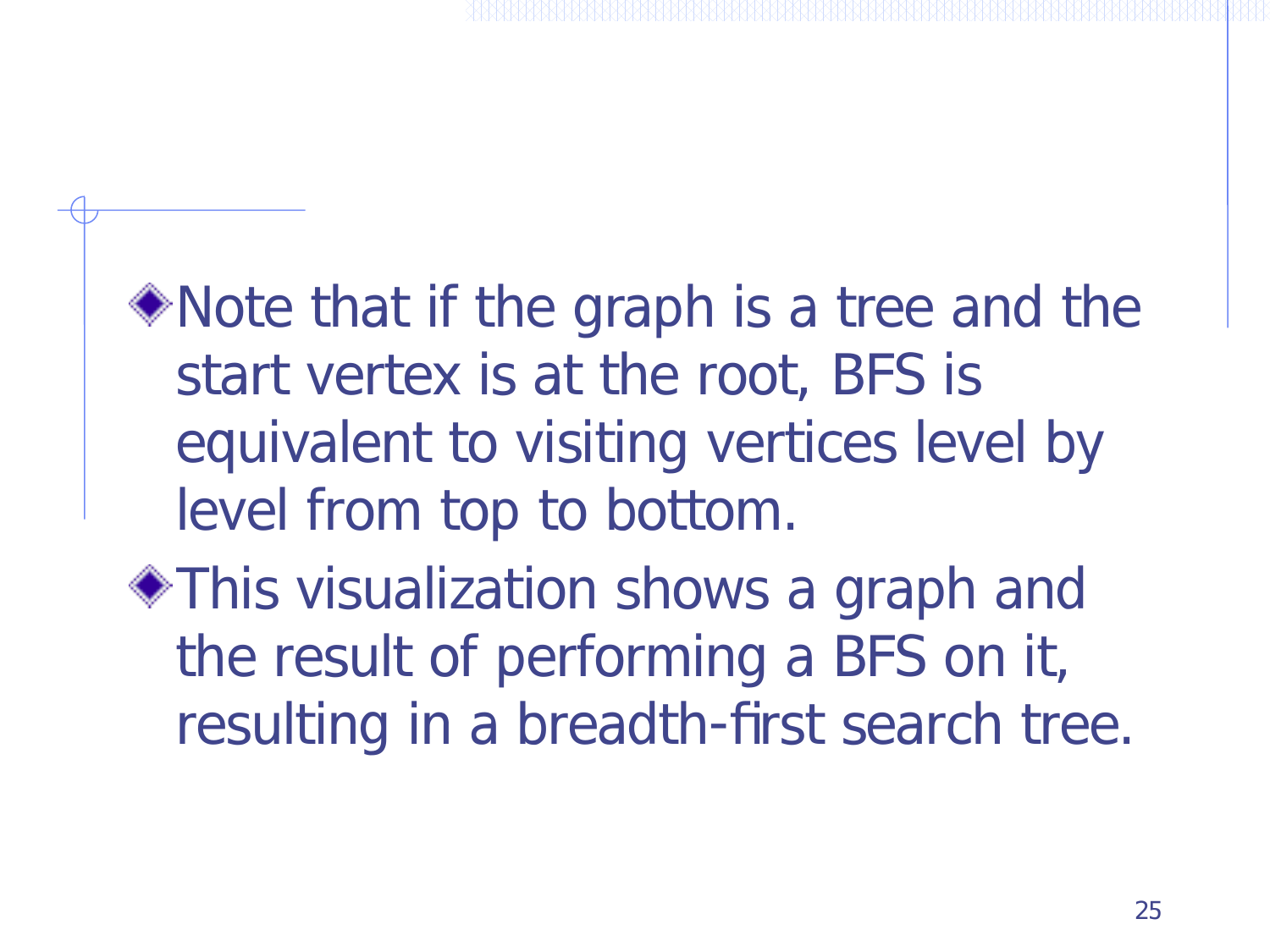

#
Note that if the graph is a tree and the start vertex is at the root, BFS is equivalent to visiting vertices level by level from top to bottom.
This visualization shows a graph and the result of performing a BFS on it, resulting in a breadth-first search tree.
25